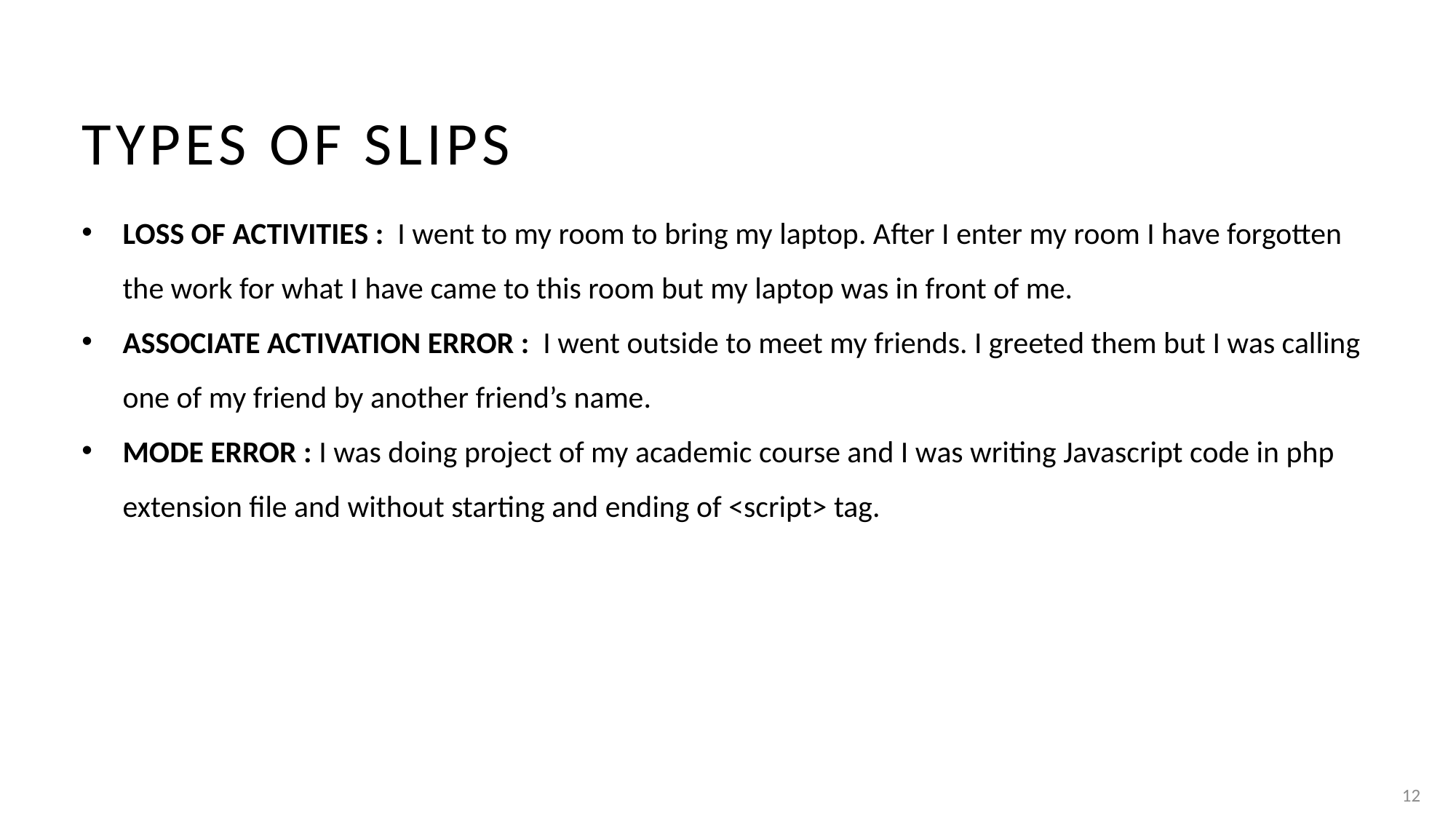

# Types of slips
LOSS OF ACTIVITIES :  I went to my room to bring my laptop. After I enter my room I have forgotten the work for what I have came to this room but my laptop was in front of me.
ASSOCIATE ACTIVATION ERROR :  I went outside to meet my friends. I greeted them but I was calling one of my friend by another friend’s name.
MODE ERROR : I was doing project of my academic course and I was writing Javascript code in php extension file and without starting and ending of <script> tag.

12